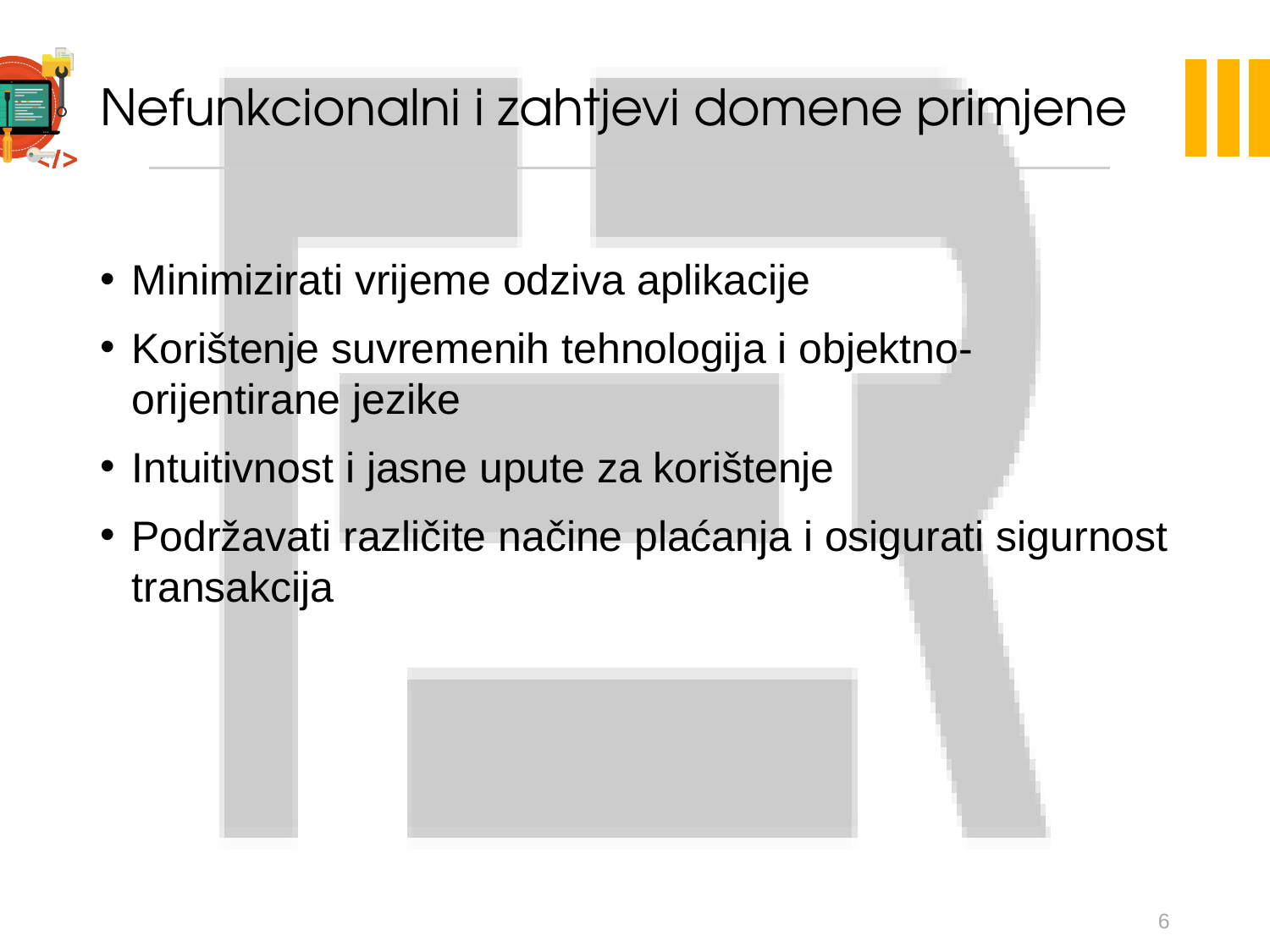

# Nefunkcionalni i zahtjevi domene primjene
Minimizirati vrijeme odziva aplikacije
Korištenje suvremenih tehnologija i objektno-orijentirane jezike
Intuitivnost i jasne upute za korištenje
Podržavati različite načine plaćanja i osigurati sigurnost transakcija
6